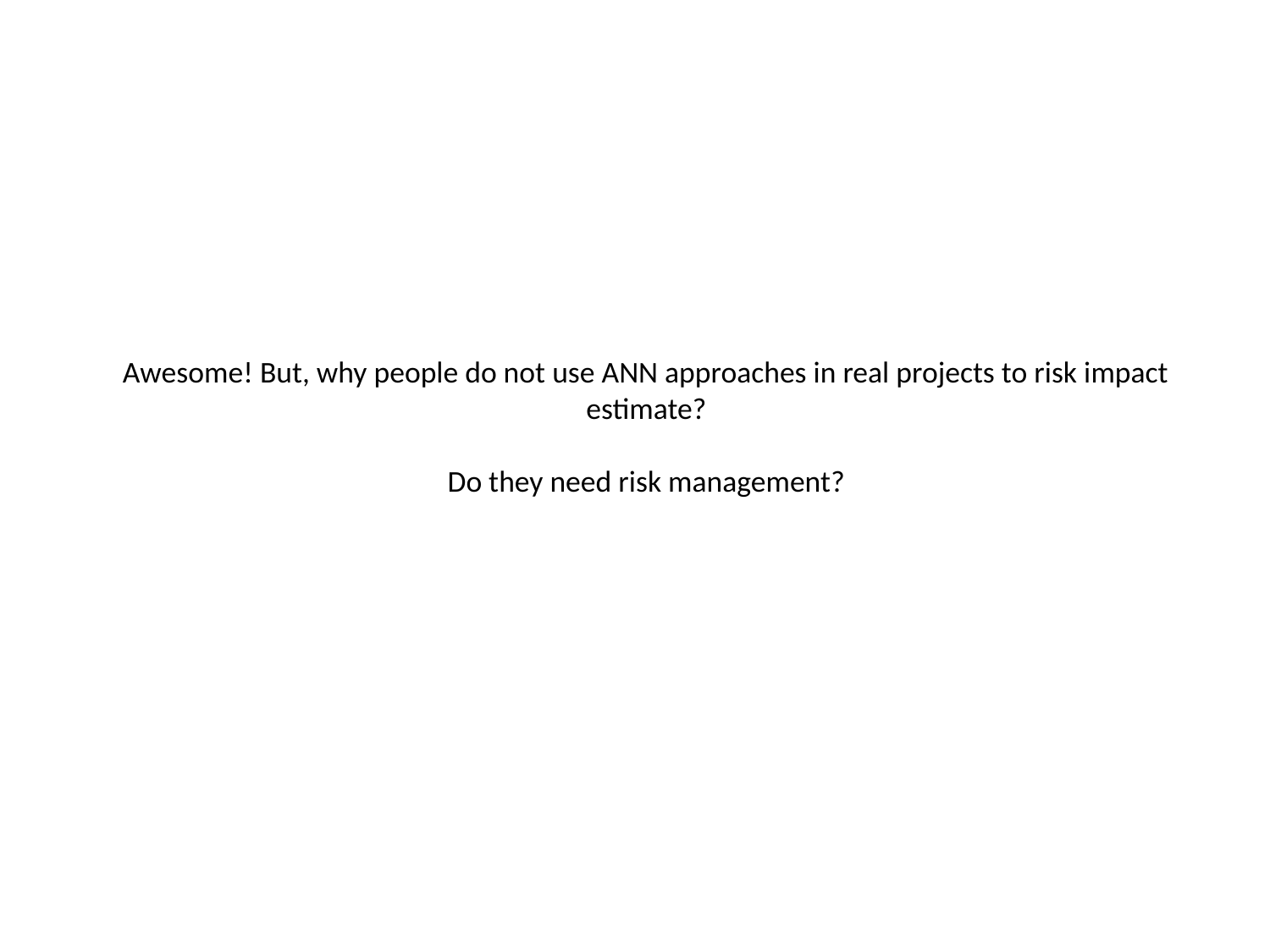

# Awesome! But, why people do not use ANN approaches in real projects to risk impact estimate? Do they need risk management?